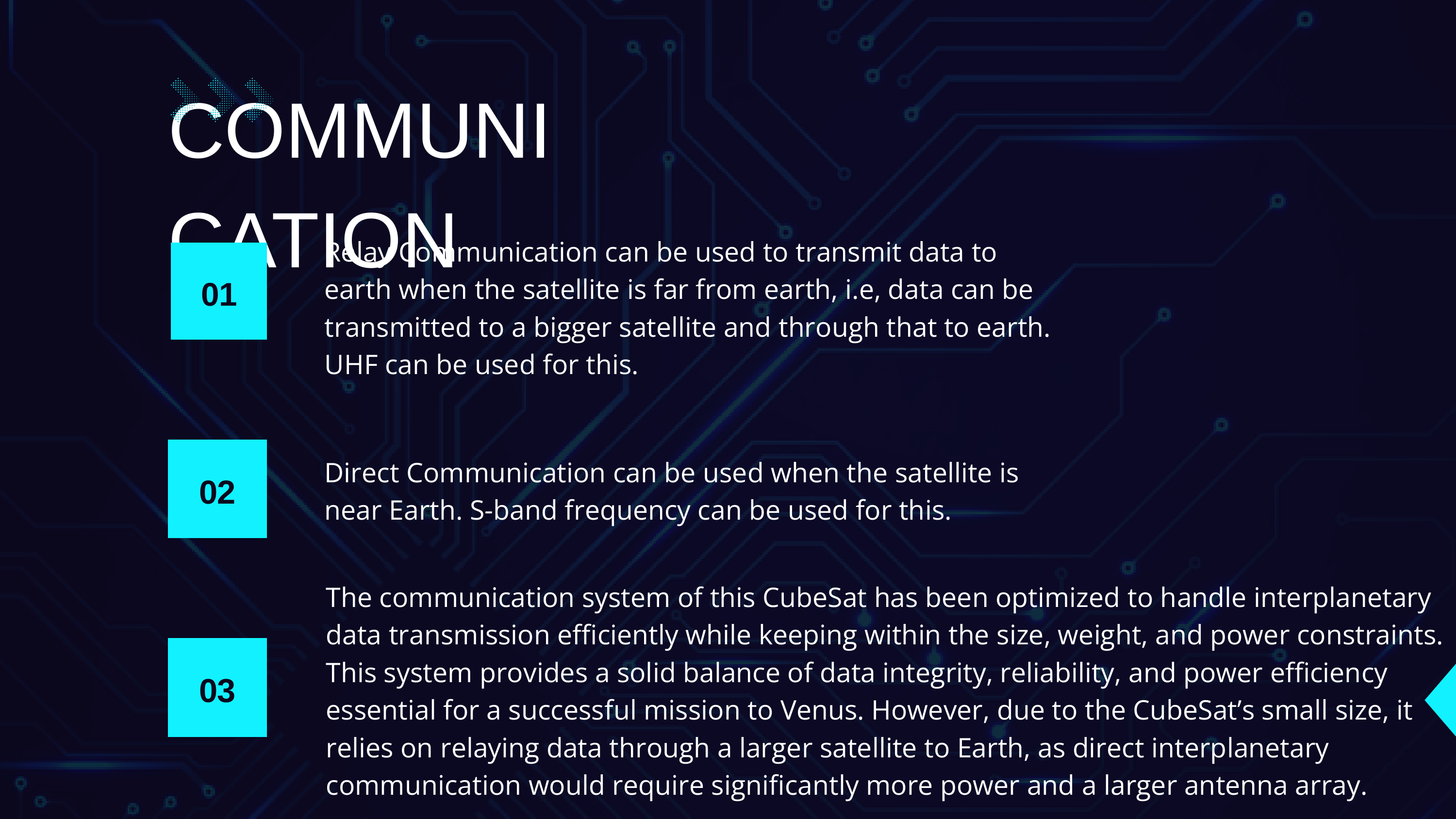

COMMUNICATION

Relay Communication can be used to transmit data to earth when the satellite is far from earth, i.e, data can be transmitted to a bigger satellite and through that to earth. UHF can be used for this.

01

Direct Communication can be used when the satellite is near Earth. S-band frequency can be used for this.
02
The communication system of this CubeSat has been optimized to handle interplanetary data transmission efficiently while keeping within the size, weight, and power constraints. This system provides a solid balance of data integrity, reliability, and power efficiency essential for a successful mission to Venus. However, due to the CubeSat’s small size, it relies on relaying data through a larger satellite to Earth, as direct interplanetary communication would require significantly more power and a larger antenna array.

03